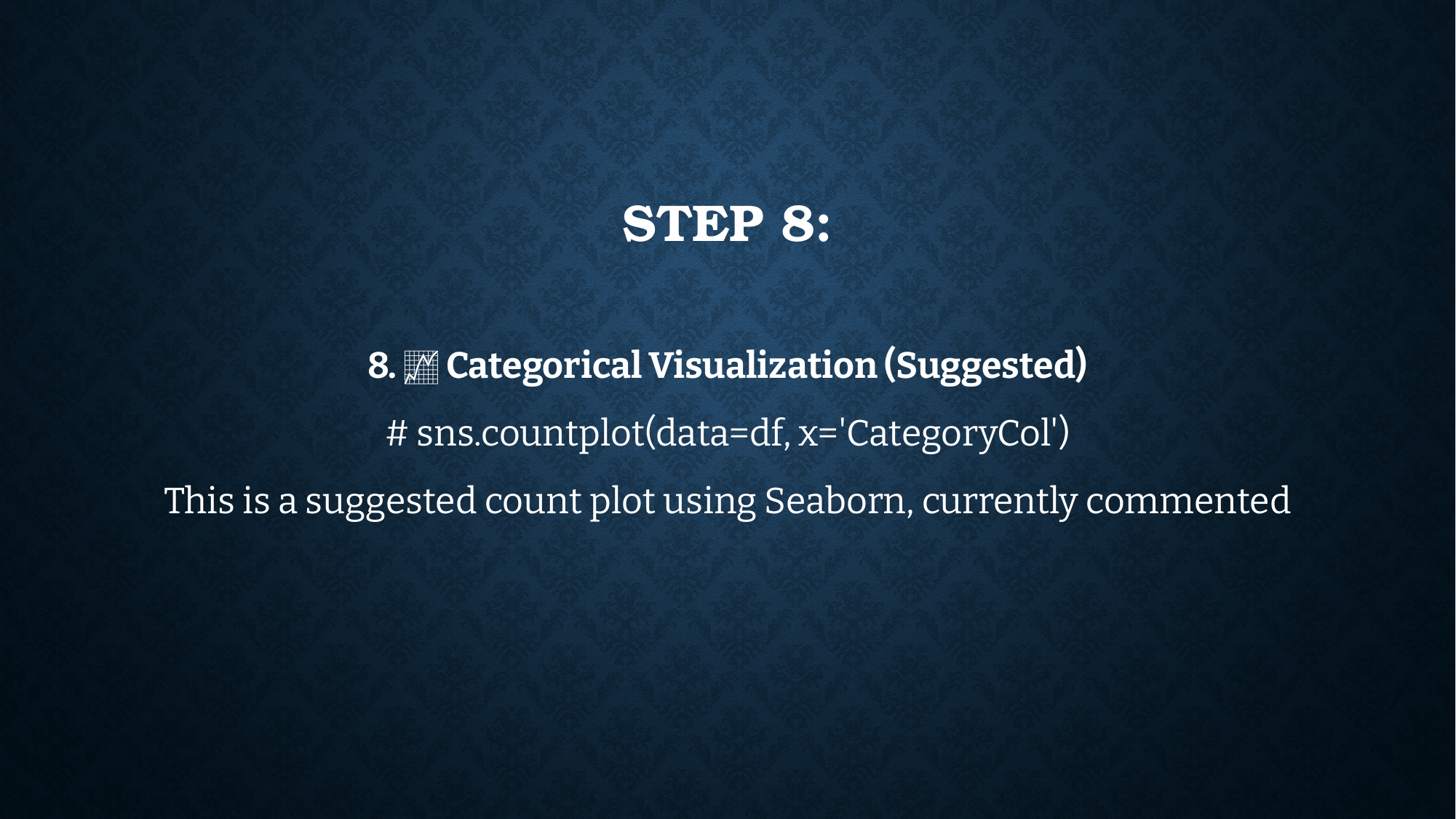

# Step 8:
8. 📈 Categorical Visualization (Suggested)
# sns.countplot(data=df, x='CategoryCol')
This is a suggested count plot using Seaborn, currently commented